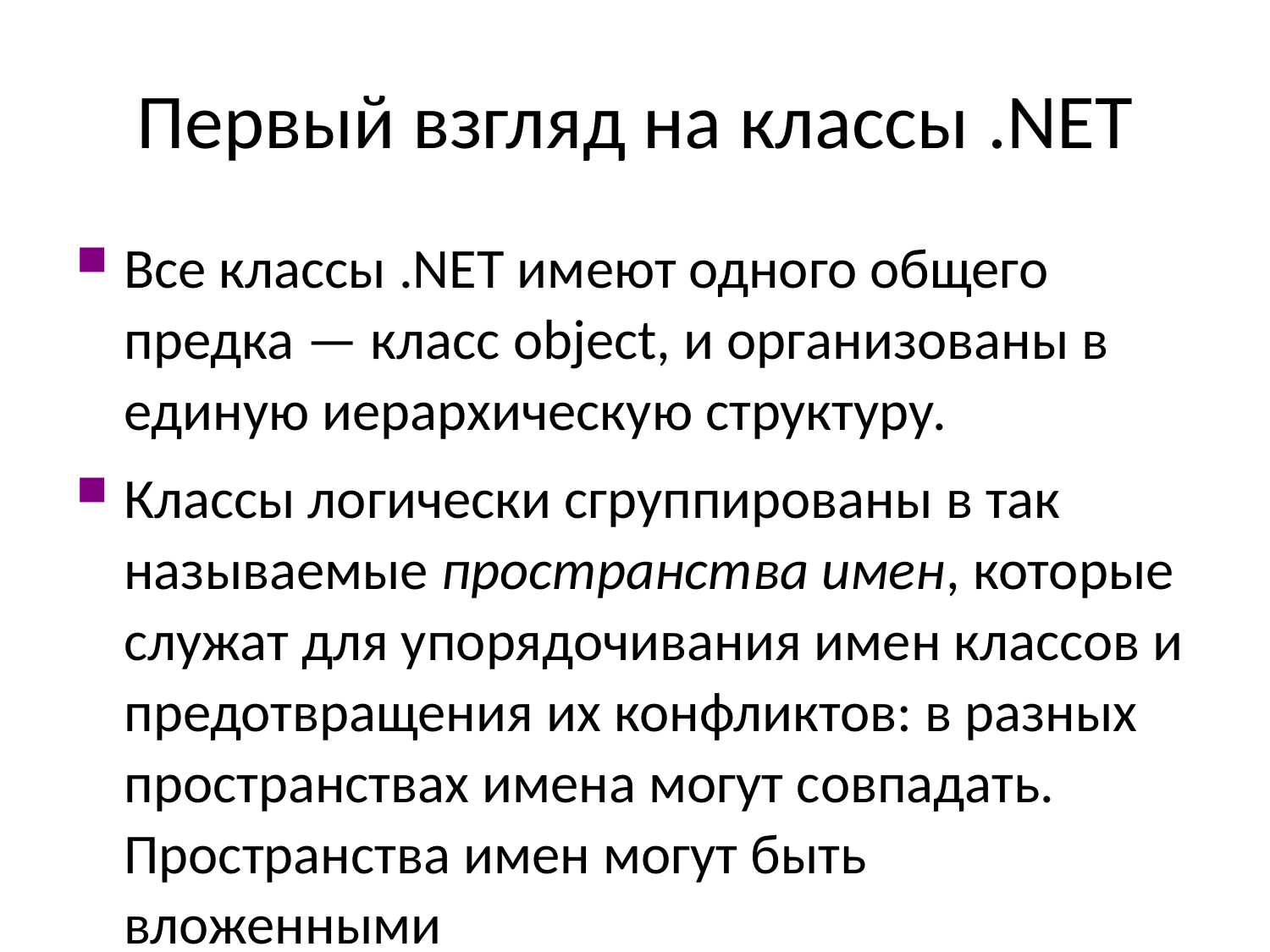

# Первый взгляд на классы .NET
Все классы .NET имеют одного общего предка — класс object, и организованы в единую иерархическую структуру.
Классы логически сгруппированы в так называемые пространства имен, которые служат для упорядочивания имен классов и предотвращения их конфликтов: в разных пространствах имена могут совпадать. Пространства имен могут быть вложенными